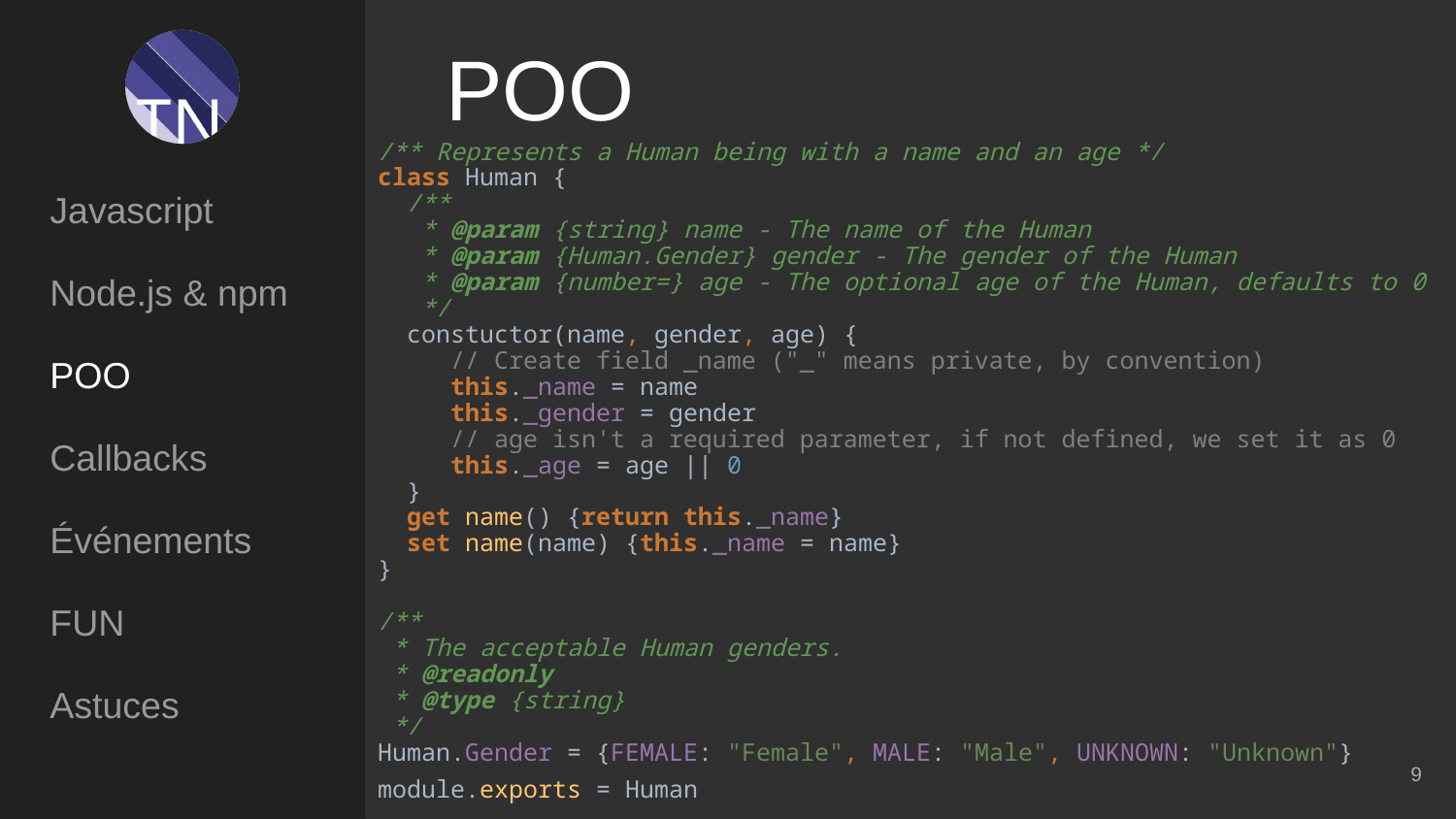

# POO
/** Represents a Human being with a name and an age */
class Human {
  /**
   * @param {string} name - The name of the Human
   * @param {Human.Gender} gender - The gender of the Human
   * @param {number=} age - The optional age of the Human, defaults to 0
   */
  constuctor(name, gender, age) {
     // Create field _name ("_" means private, by convention)
     this._name = name
     this._gender = gender
     // age isn't a required parameter, if not defined, we set it as 0
     this._age = age || 0
  }
  get name() {return this._name}
  set name(name) {this._name = name}
}
/**
 * The acceptable Human genders.
 * @readonly
 * @type {string}
 */
Human.Gender = {FEMALE: "Female", MALE: "Male", UNKNOWN: "Unknown"}
module.exports = Human
Javascript
Node.js & npm
POO
Callbacks
Événements
FUN
Astuces
9